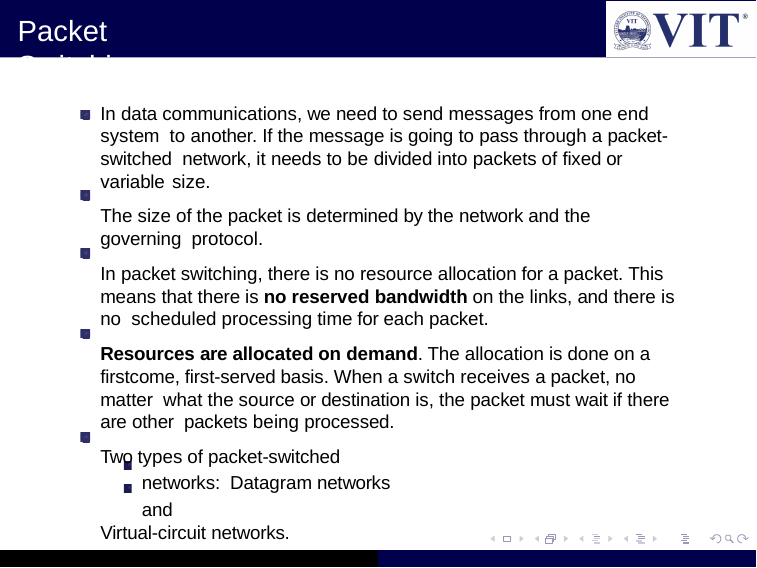

# Packet Switching
In data communications, we need to send messages from one end system  to another. If the message is going to pass through a packet-switched  network, it needs to be divided into packets of fixed or variable size.
The size of the packet is determined by the network and the governing  protocol.
In packet switching, there is no resource allocation for a packet. This  means that there is no reserved bandwidth on the links, and there is no  scheduled processing time for each packet.
Resources are allocated on demand. The allocation is done on a  firstcome, first-served basis. When a switch receives a packet, no matter  what the source or destination is, the packet must wait if there are other  packets being processed.
Two types of packet-switched networks:  Datagram networks and
Virtual-circuit networks.